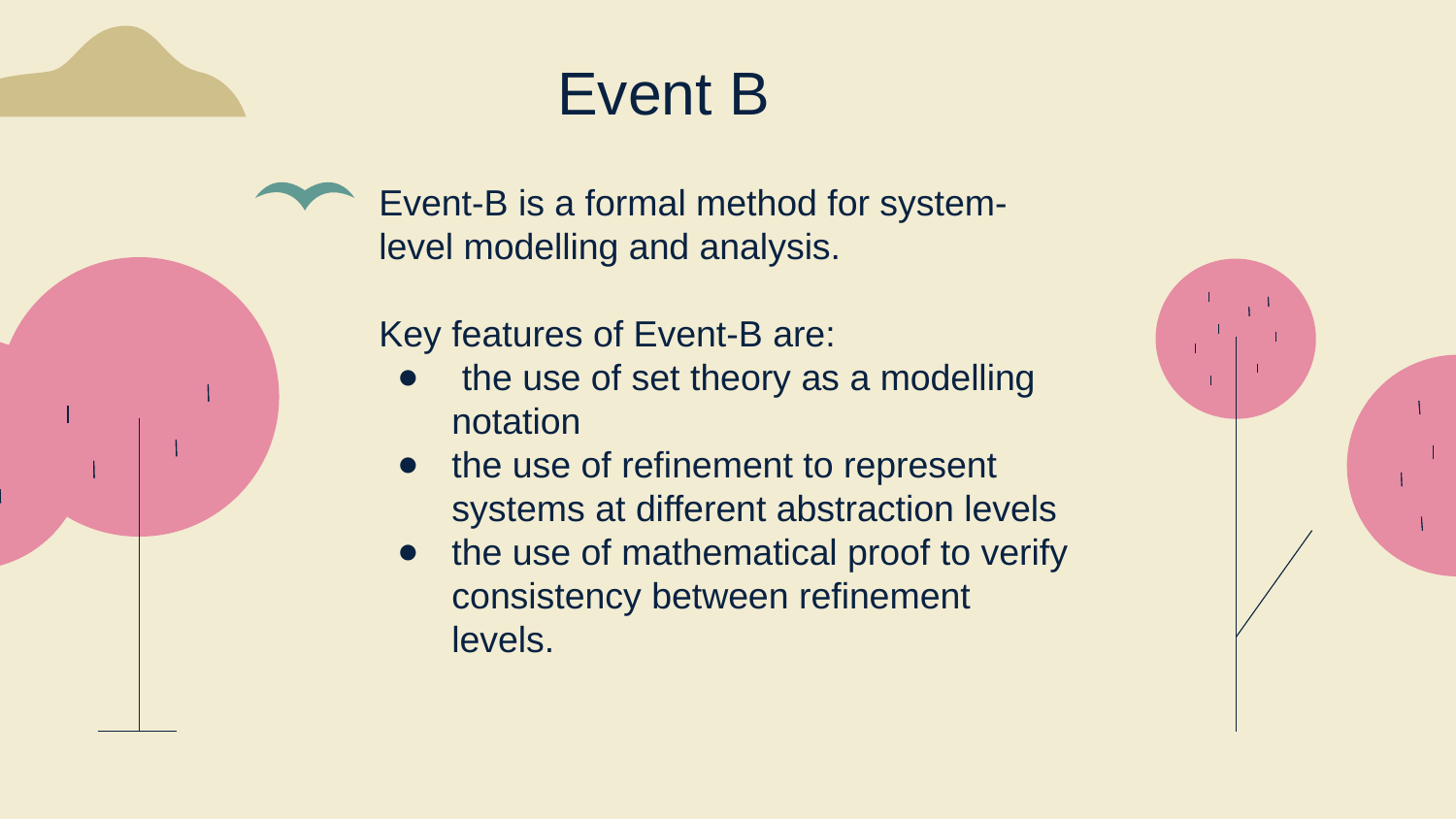

Event B

Event-B is a formal method for system-level modelling and analysis.

Key features of Event-B are:
 the use of set theory as a modelling notation
the use of refinement to represent systems at different abstraction levels
the use of mathematical proof to verify consistency between refinement levels.